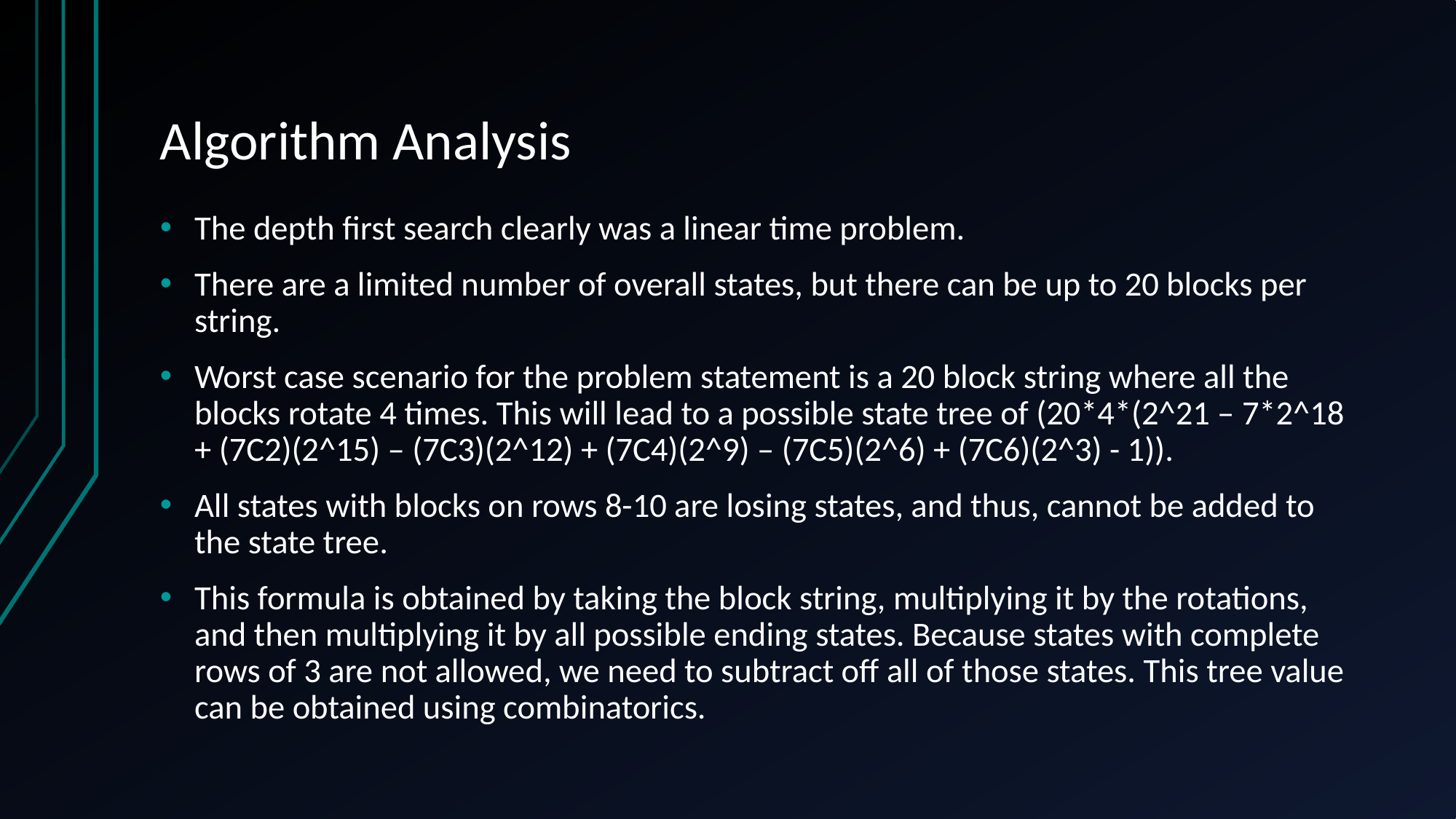

# Algorithm Analysis
The depth first search clearly was a linear time problem.
There are a limited number of overall states, but there can be up to 20 blocks per string.
Worst case scenario for the problem statement is a 20 block string where all the blocks rotate 4 times. This will lead to a possible state tree of (20*4*(2^21 – 7*2^18 + (7C2)(2^15) – (7C3)(2^12) + (7C4)(2^9) – (7C5)(2^6) + (7C6)(2^3) - 1)).
All states with blocks on rows 8-10 are losing states, and thus, cannot be added to the state tree.
This formula is obtained by taking the block string, multiplying it by the rotations, and then multiplying it by all possible ending states. Because states with complete rows of 3 are not allowed, we need to subtract off all of those states. This tree value can be obtained using combinatorics.